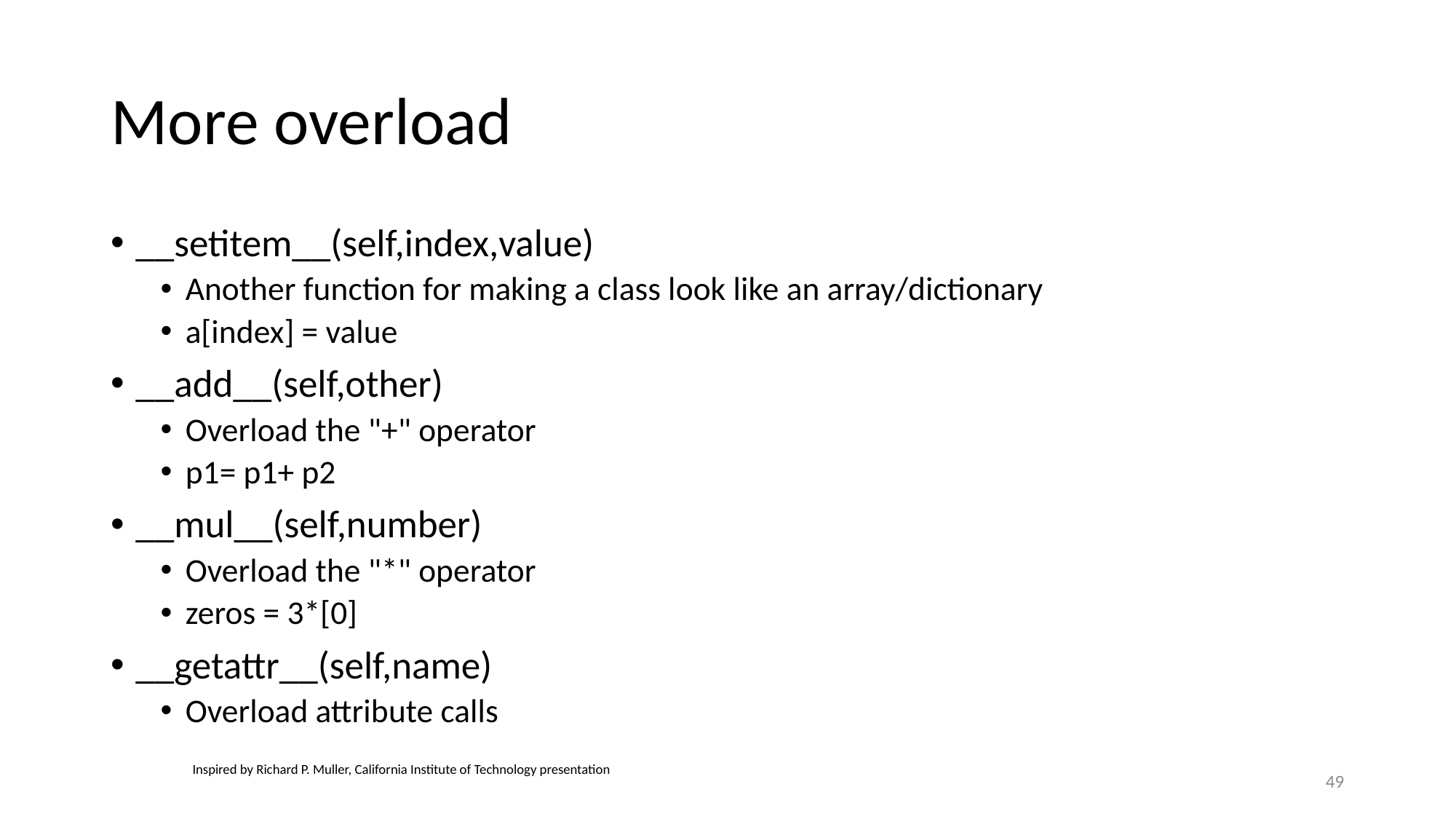

# More overload
__setitem__(self,index,value)
Another function for making a class look like an array/dictionary
a[index] = value
__add__(self,other)
Overload the "+" operator
p1= p1+ p2
__mul__(self,number)
Overload the "*" operator
zeros = 3*[0]
__getattr__(self,name)
Overload attribute calls
Inspired by Richard P. Muller, California Institute of Technology presentation
49